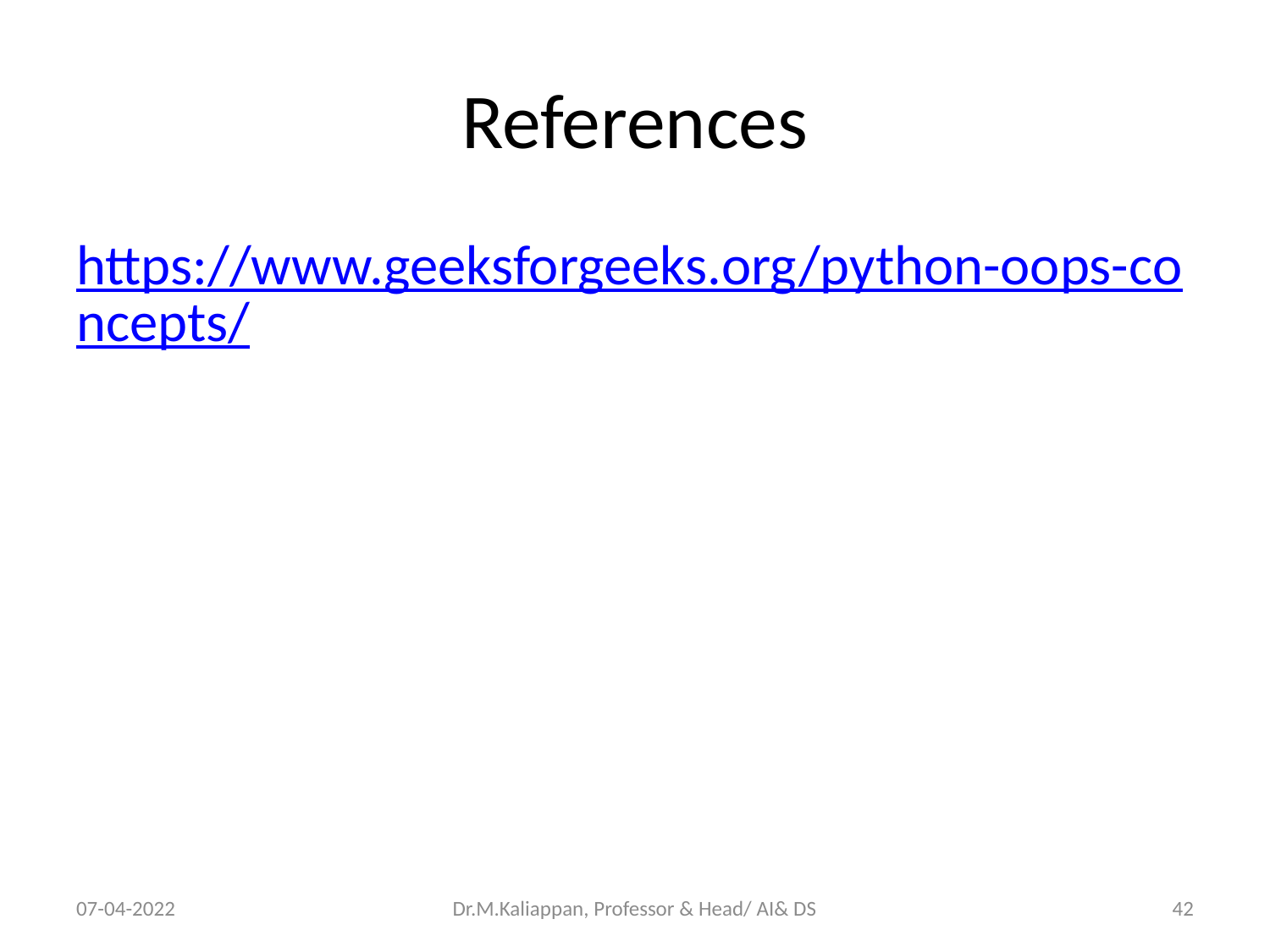

# References
https://www.geeksforgeeks.org/python-oops-concepts/

07-04-2022
Dr.M.Kaliappan, Professor & Head/ AI& DS
42